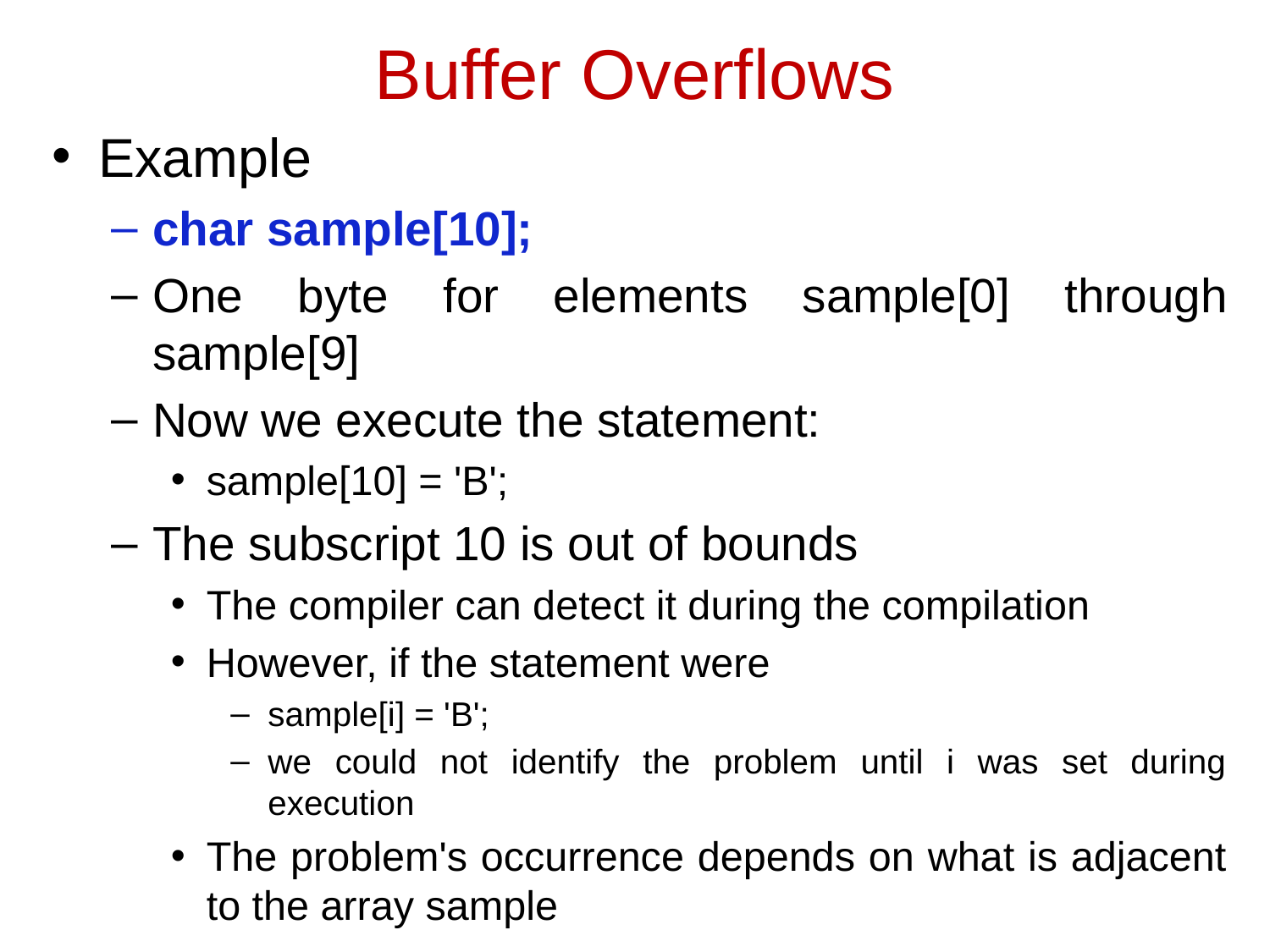

# Buffer Overflows
Example
char sample[10];
One byte for elements sample[0] through sample[9]
Now we execute the statement:
sample[10] = 'B';
The subscript 10 is out of bounds
The compiler can detect it during the compilation
However, if the statement were
sample[i] = 'B';
we could not identify the problem until i was set during execution
The problem's occurrence depends on what is adjacent to the array sample